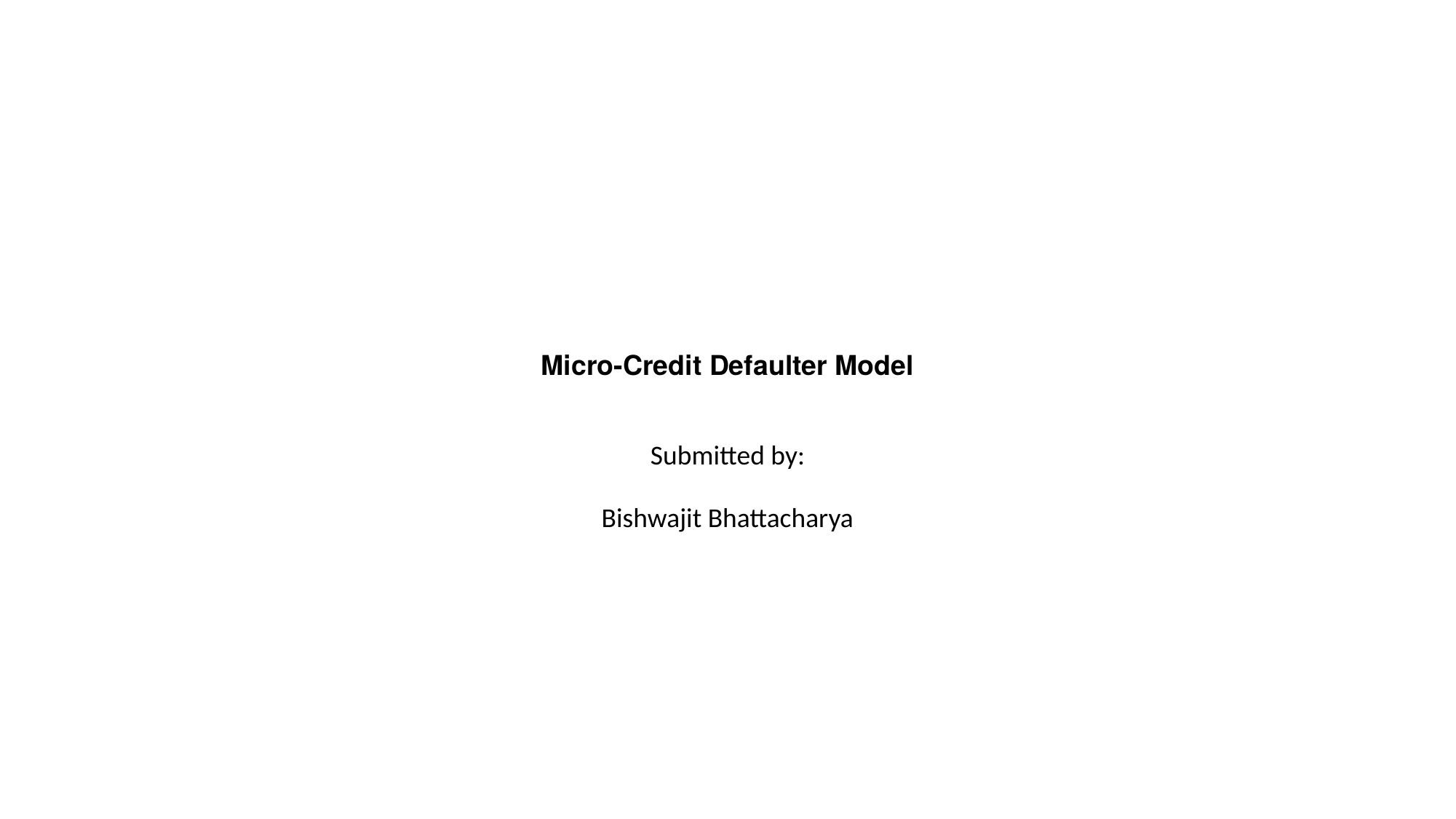

# Micro-Credit Defaulter Model
Submitted by:
Bishwajit Bhattacharya